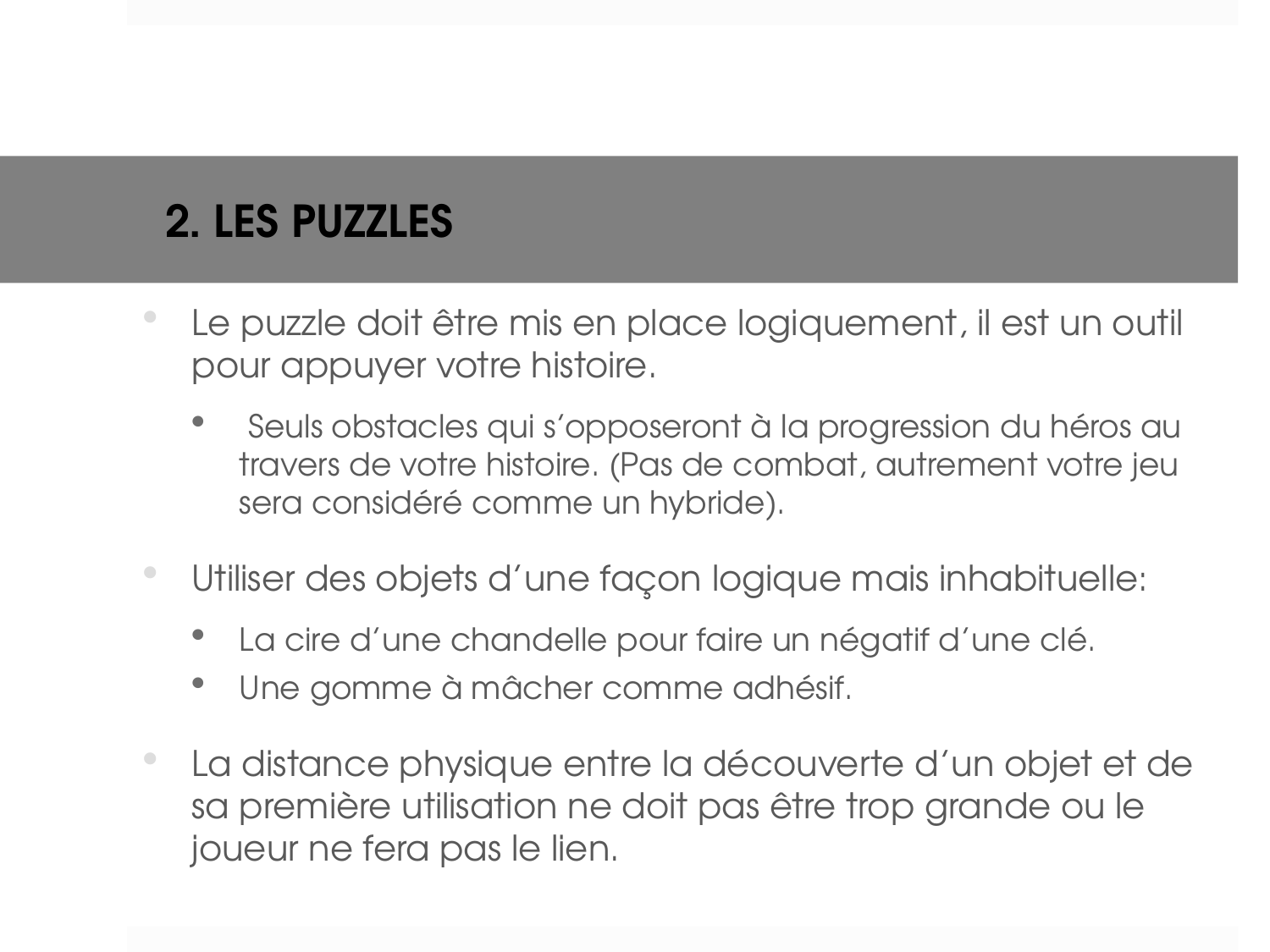

# 2. Les Puzzles
Le puzzle doit être mis en place logiquement, il est un outil pour appuyer votre histoire.
 Seuls obstacles qui s’opposeront à la progression du héros au travers de votre histoire. (Pas de combat, autrement votre jeu sera considéré comme un hybride).
Utiliser des objets d’une façon logique mais inhabituelle:
La cire d’une chandelle pour faire un négatif d’une clé.
Une gomme à mâcher comme adhésif.
La distance physique entre la découverte d’un objet et de sa première utilisation ne doit pas être trop grande ou le joueur ne fera pas le lien.